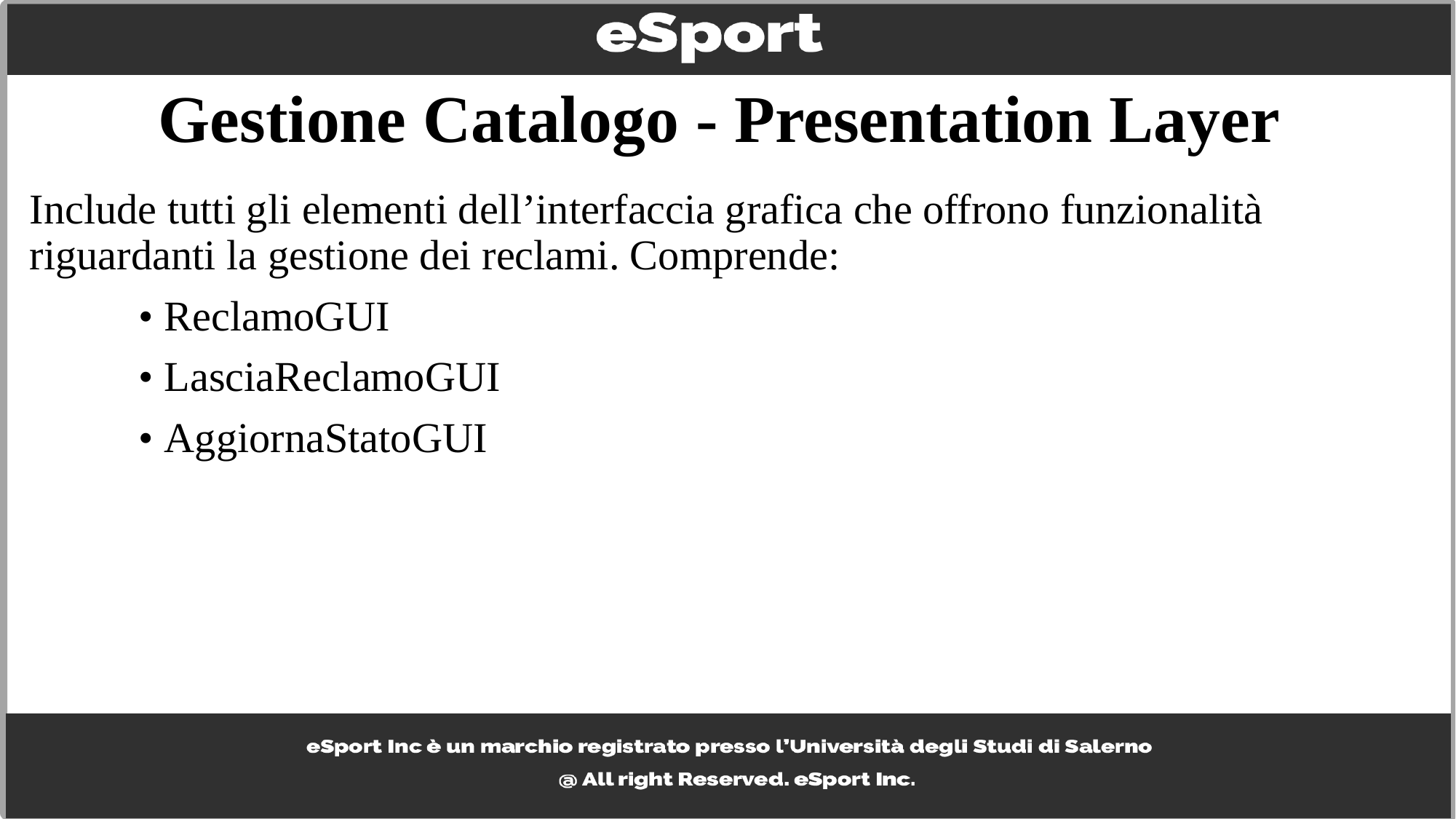

# Gestione Catalogo - Presentation Layer
Include tutti gli elementi dell’interfaccia grafica che offrono funzionalità riguardanti la gestione dei reclami. Comprende:
	• ReclamoGUI
	• LasciaReclamoGUI
	• AggiornaStatoGUI